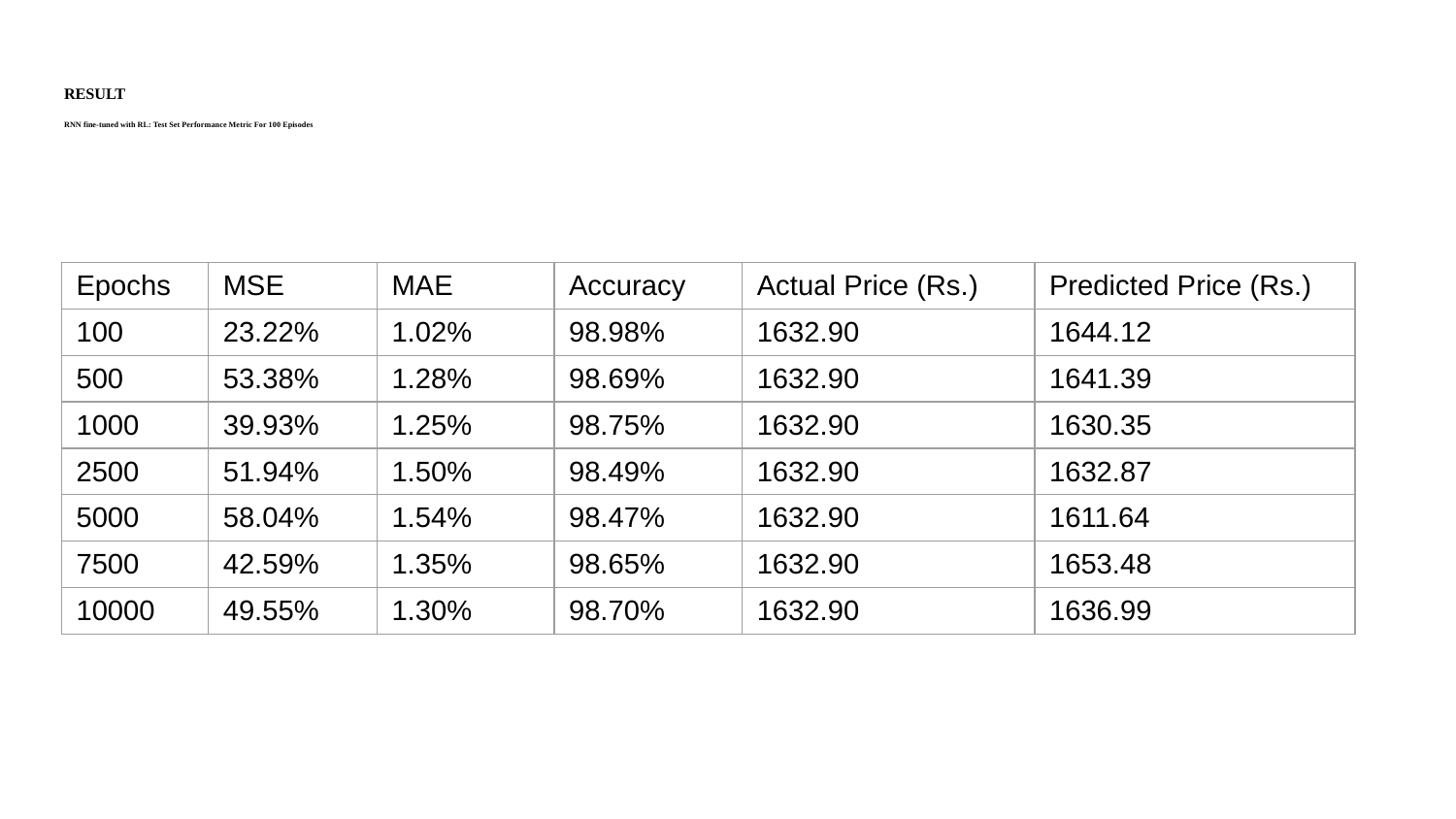

# RESULT RNN fine-tuned with RL: Test Set Performance Metric For 100 Episodes

| Epochs | MSE | MAE | Accuracy | Actual Price (Rs.) | Predicted Price (Rs.) |
| --- | --- | --- | --- | --- | --- |
| 100 | 23.22% | 1.02% | 98.98% | 1632.90 | 1644.12 |
| 500 | 53.38% | 1.28% | 98.69% | 1632.90 | 1641.39 |
| 1000 | 39.93% | 1.25% | 98.75% | 1632.90 | 1630.35 |
| 2500 | 51.94% | 1.50% | 98.49% | 1632.90 | 1632.87 |
| 5000 | 58.04% | 1.54% | 98.47% | 1632.90 | 1611.64 |
| 7500 | 42.59% | 1.35% | 98.65% | 1632.90 | 1653.48 |
| 10000 | 49.55% | 1.30% | 98.70% | 1632.90 | 1636.99 |